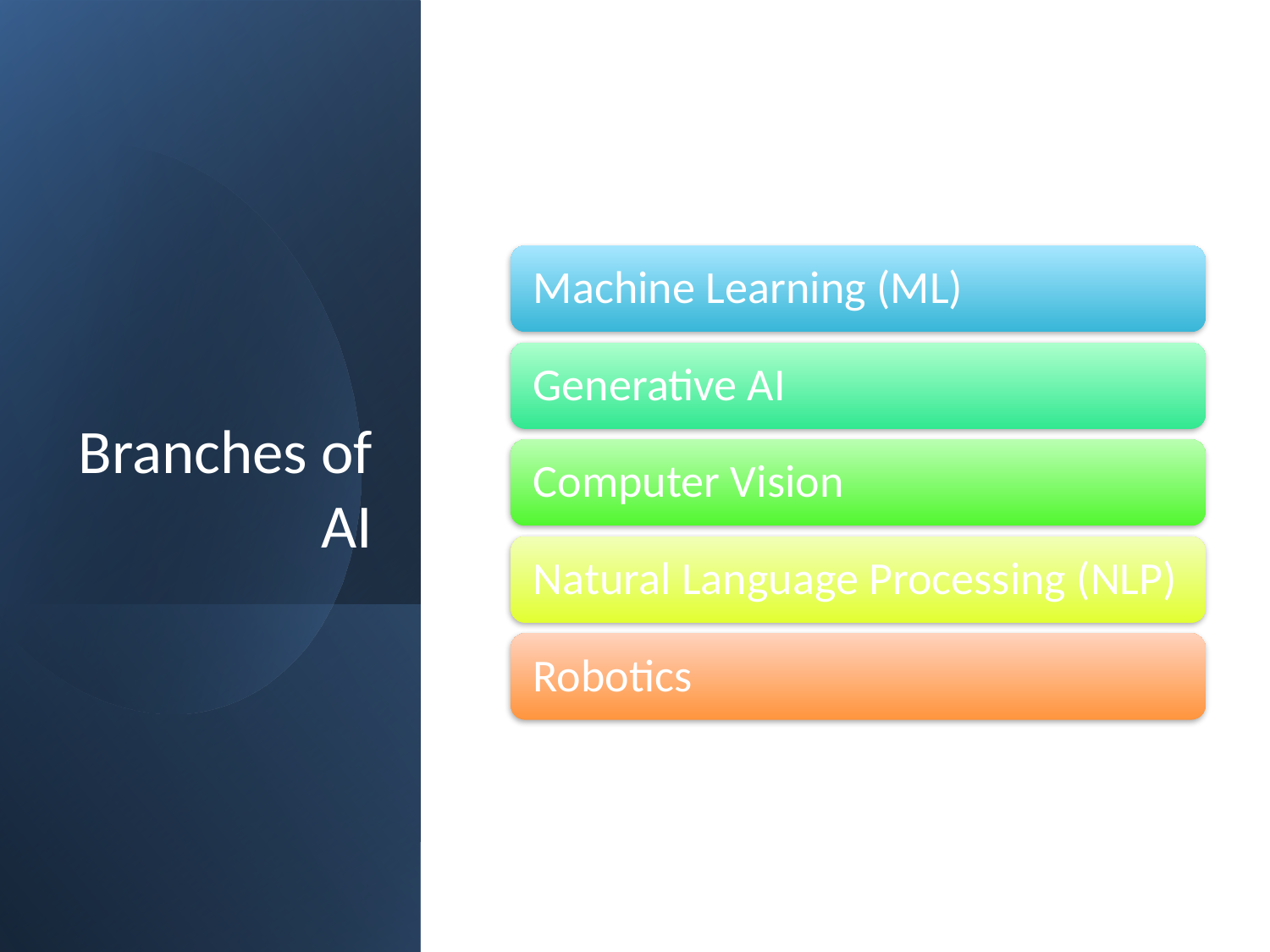

Machine Learning (ML)
Generative AI
Computer Vision
Natural Language Processing (NLP)
Robotics

# Branches of AI